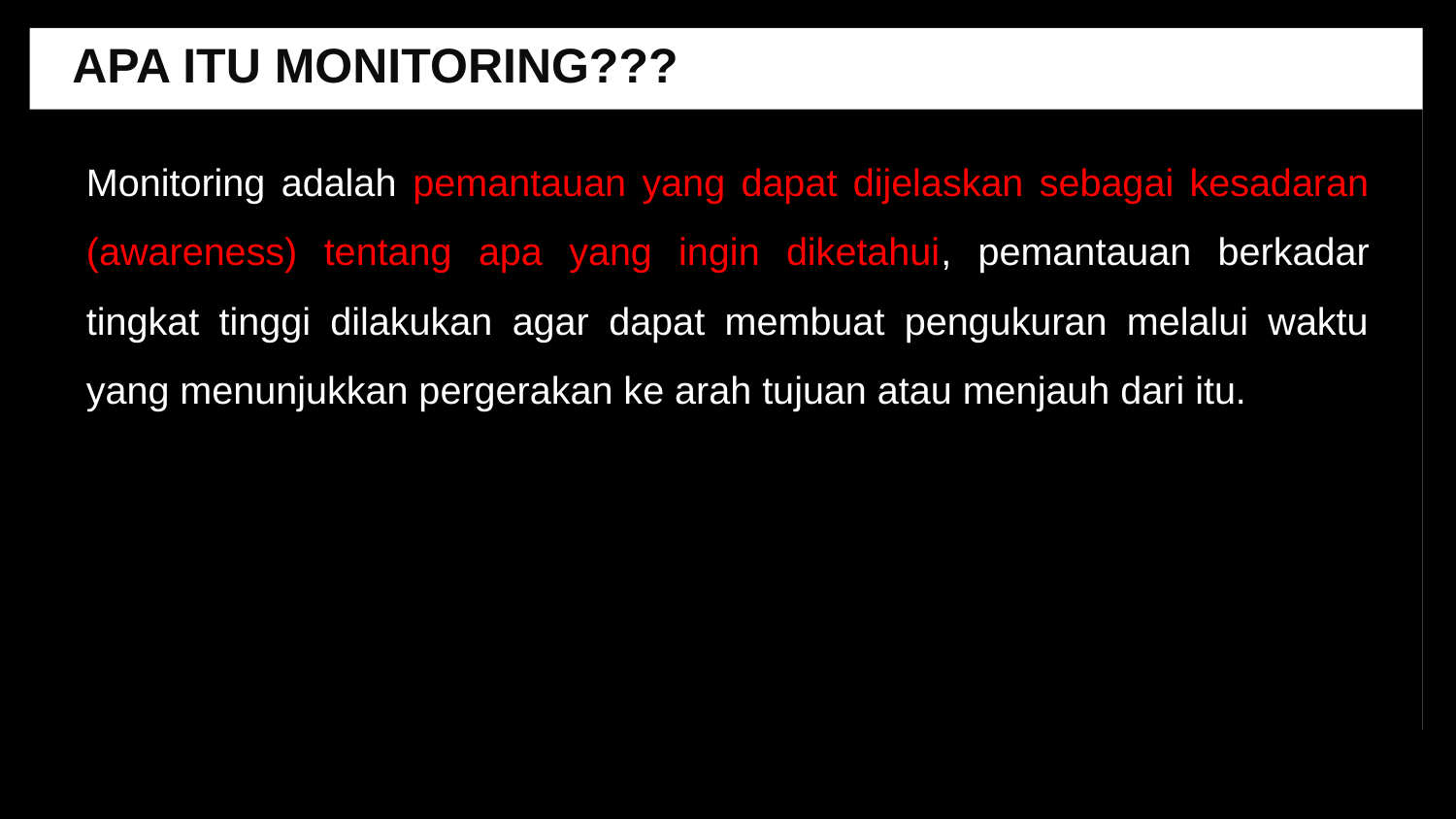

APA ITU MONITORING???

Monitoring adalah pemantauan yang dapat dijelaskan sebagai kesadaran (awareness) tentang apa yang ingin diketahui, pemantauan berkadar tingkat tinggi dilakukan agar dapat membuat pengukuran melalui waktu yang menunjukkan pergerakan ke arah tujuan atau menjauh dari itu.